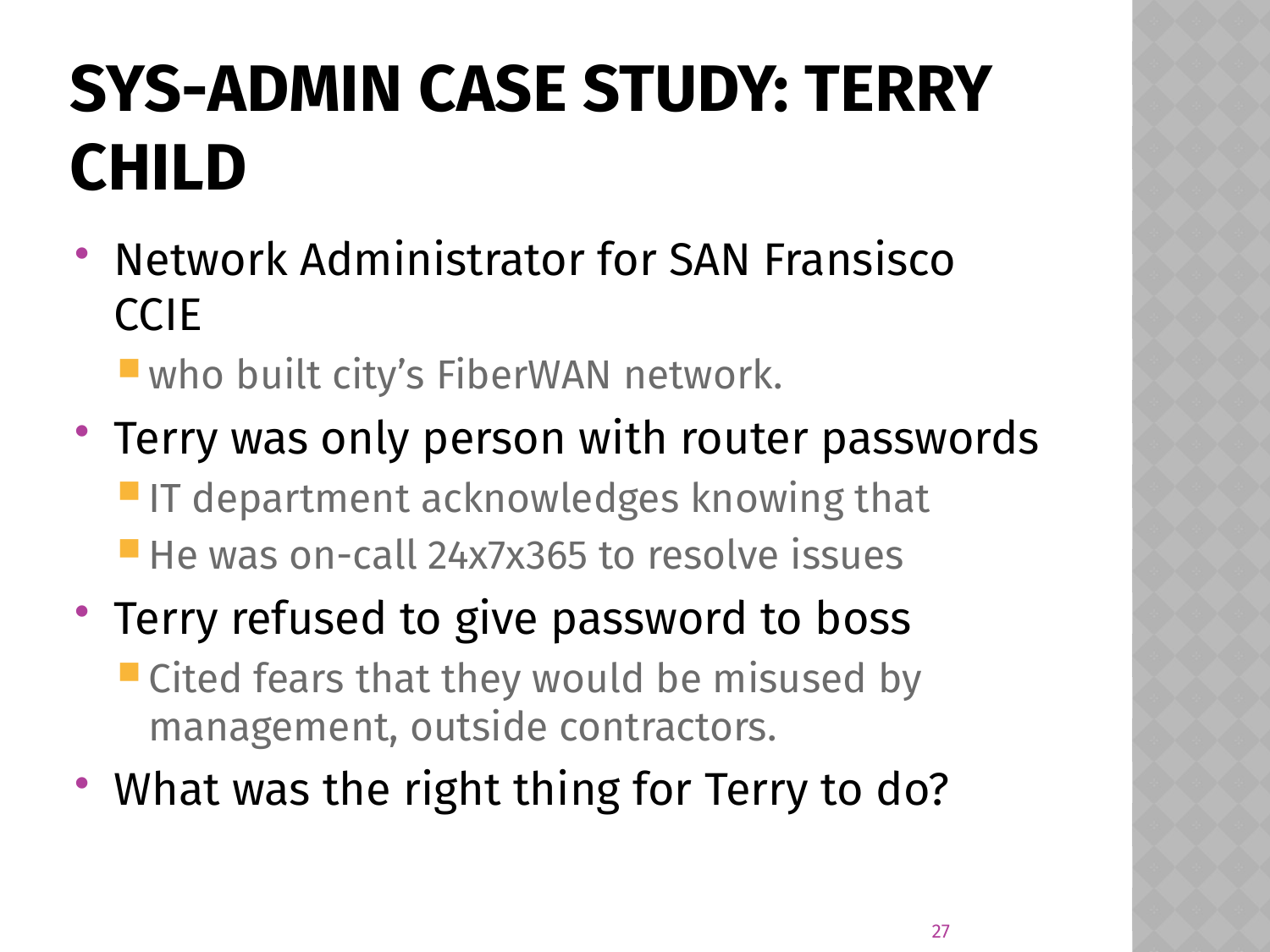

# SYS-ADMIN Case STUDY: Terry Child
Network Administrator for SAN Fransisco CCIE
who built city’s FiberWAN network.
Terry was only person with router passwords
IT department acknowledges knowing that
He was on-call 24x7x365 to resolve issues
Terry refused to give password to boss
Cited fears that they would be misused by management, outside contractors.
What was the right thing for Terry to do?
27